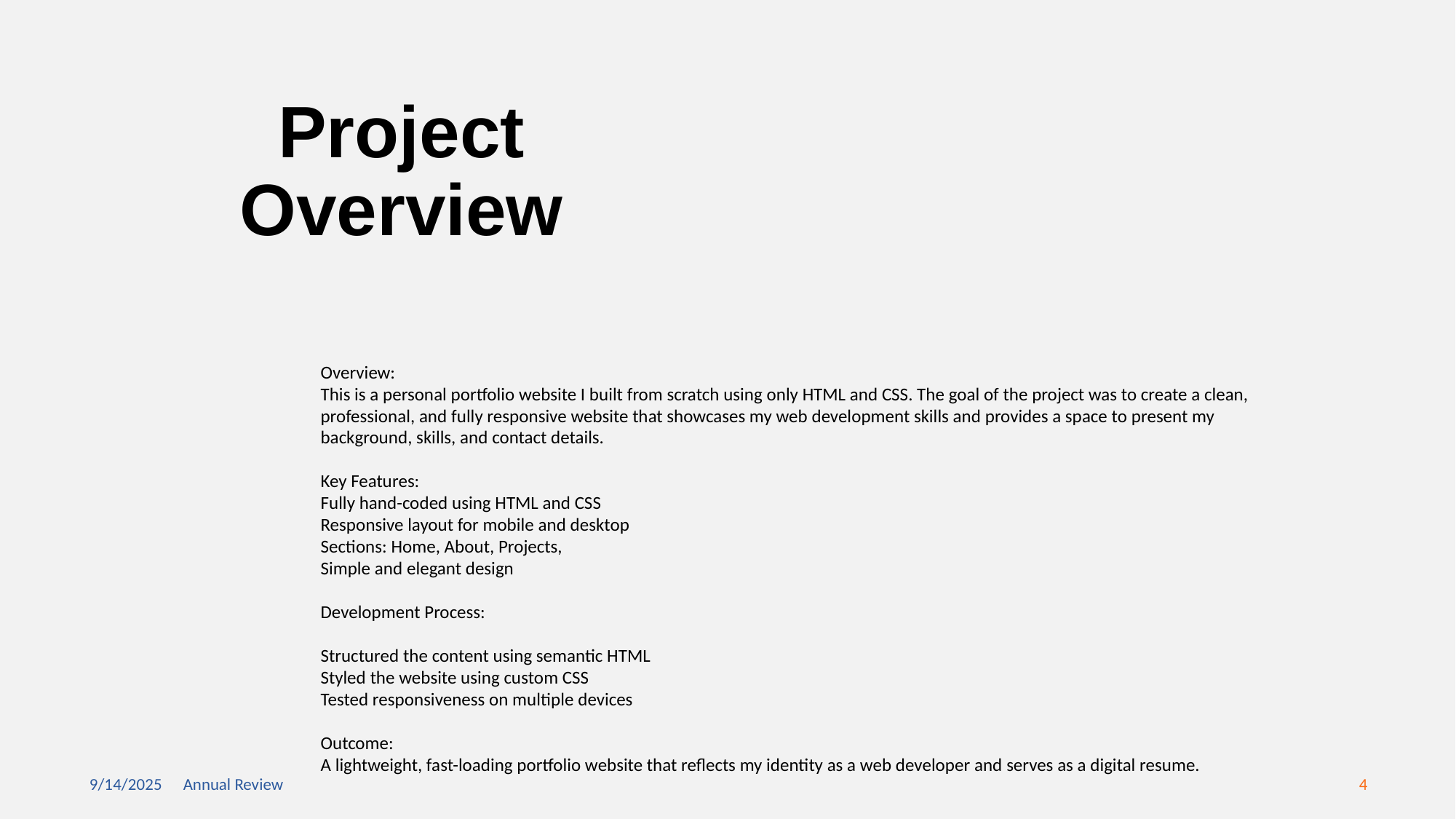

# Project Overview
Overview:
This is a personal portfolio website I built from scratch using only HTML and CSS. The goal of the project was to create a clean, professional, and fully responsive website that showcases my web development skills and provides a space to present my background, skills, and contact details.

Key Features:
Fully hand-coded using HTML and CSS
Responsive layout for mobile and desktop
Sections: Home, About, Projects,
Simple and elegant design

Development Process:

Structured the content using semantic HTML
Styled the website using custom CSS
Tested responsiveness on multiple devices

Outcome:
A lightweight, fast-loading portfolio website that reflects my identity as a web developer and serves as a digital resume.